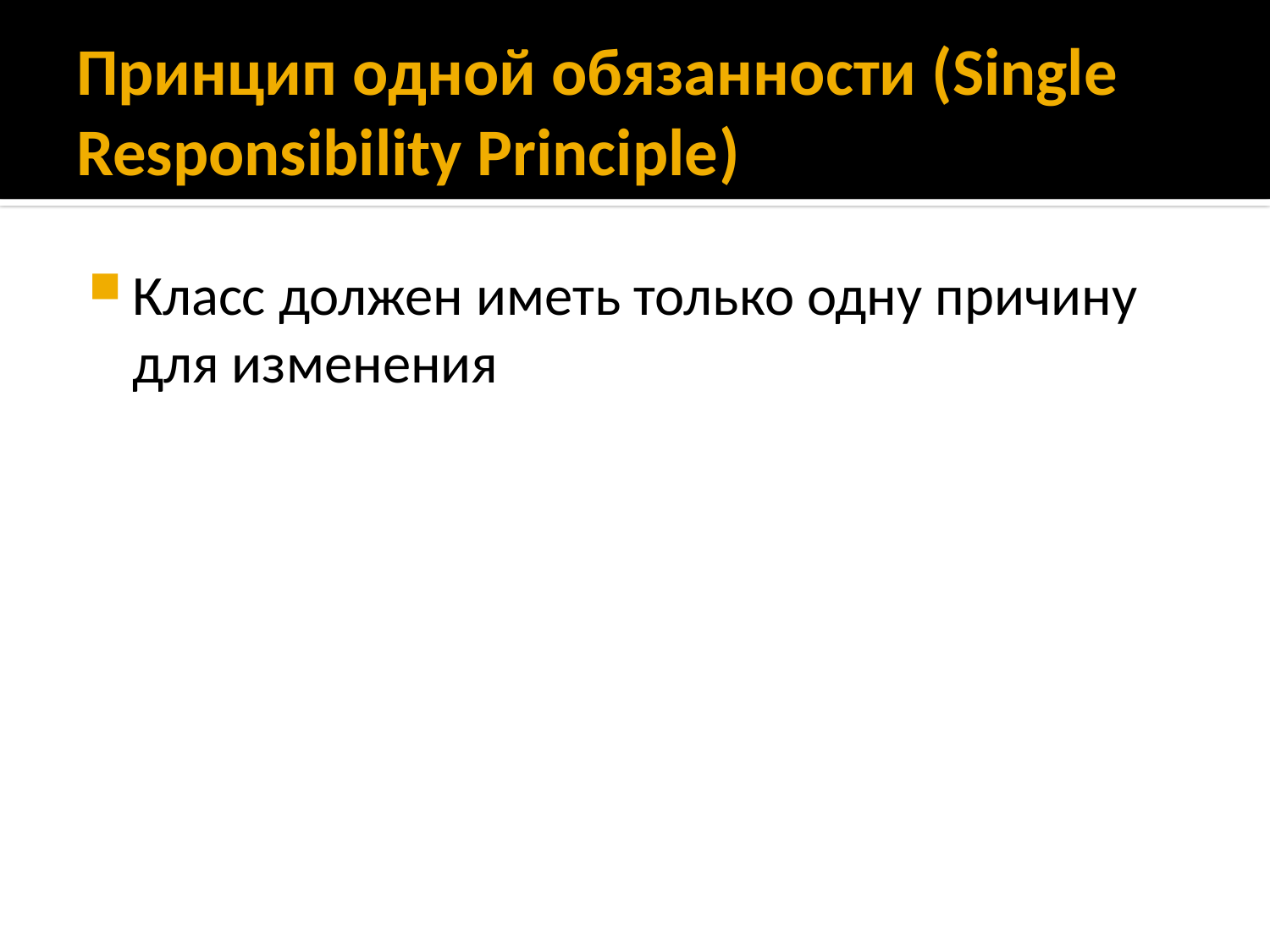

# Принцип одной обязанности (Single Responsibility Principle)
Класс должен иметь только одну причину для изменения